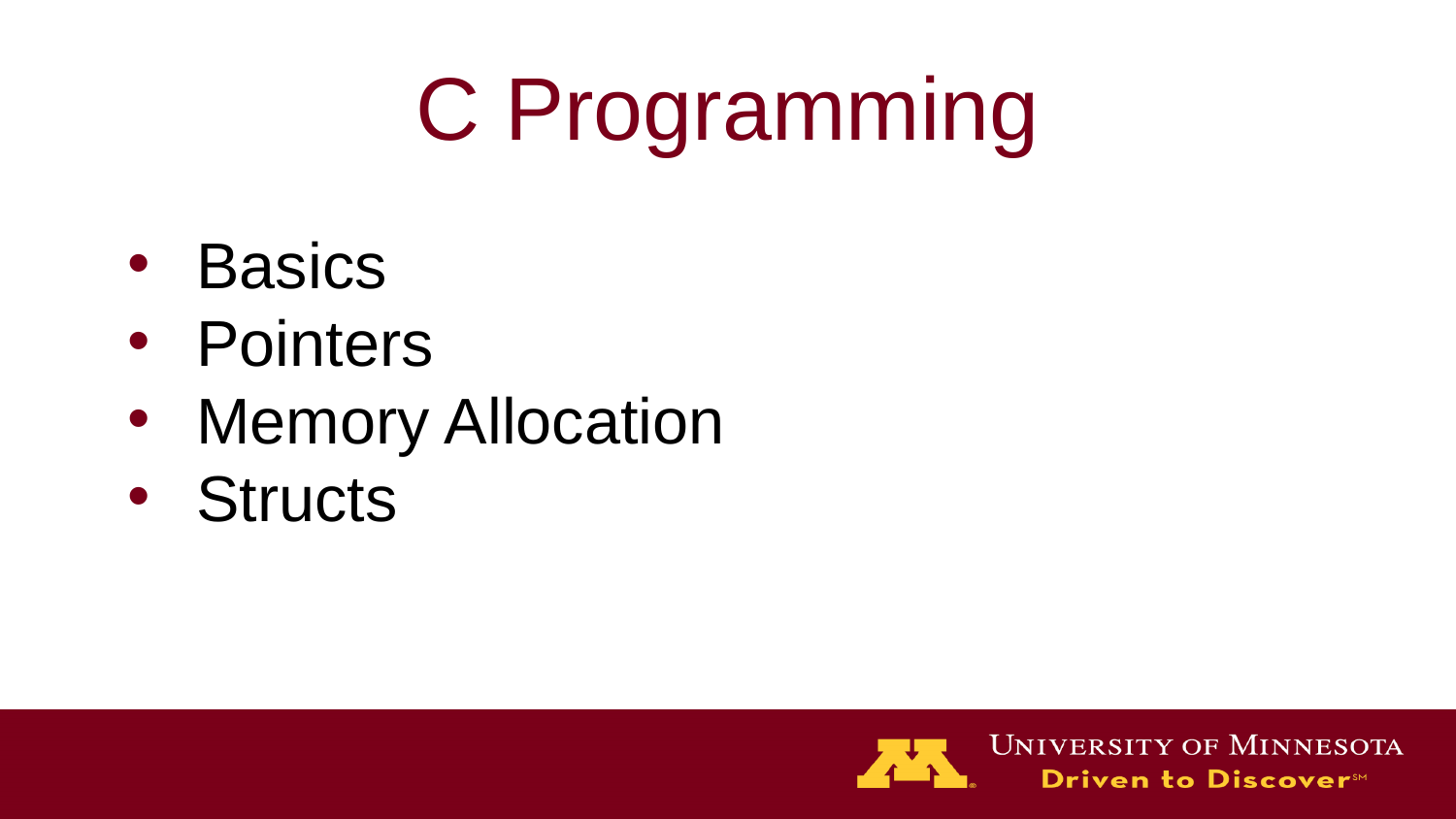

# C Programming
Basics
Pointers
Memory Allocation
Structs